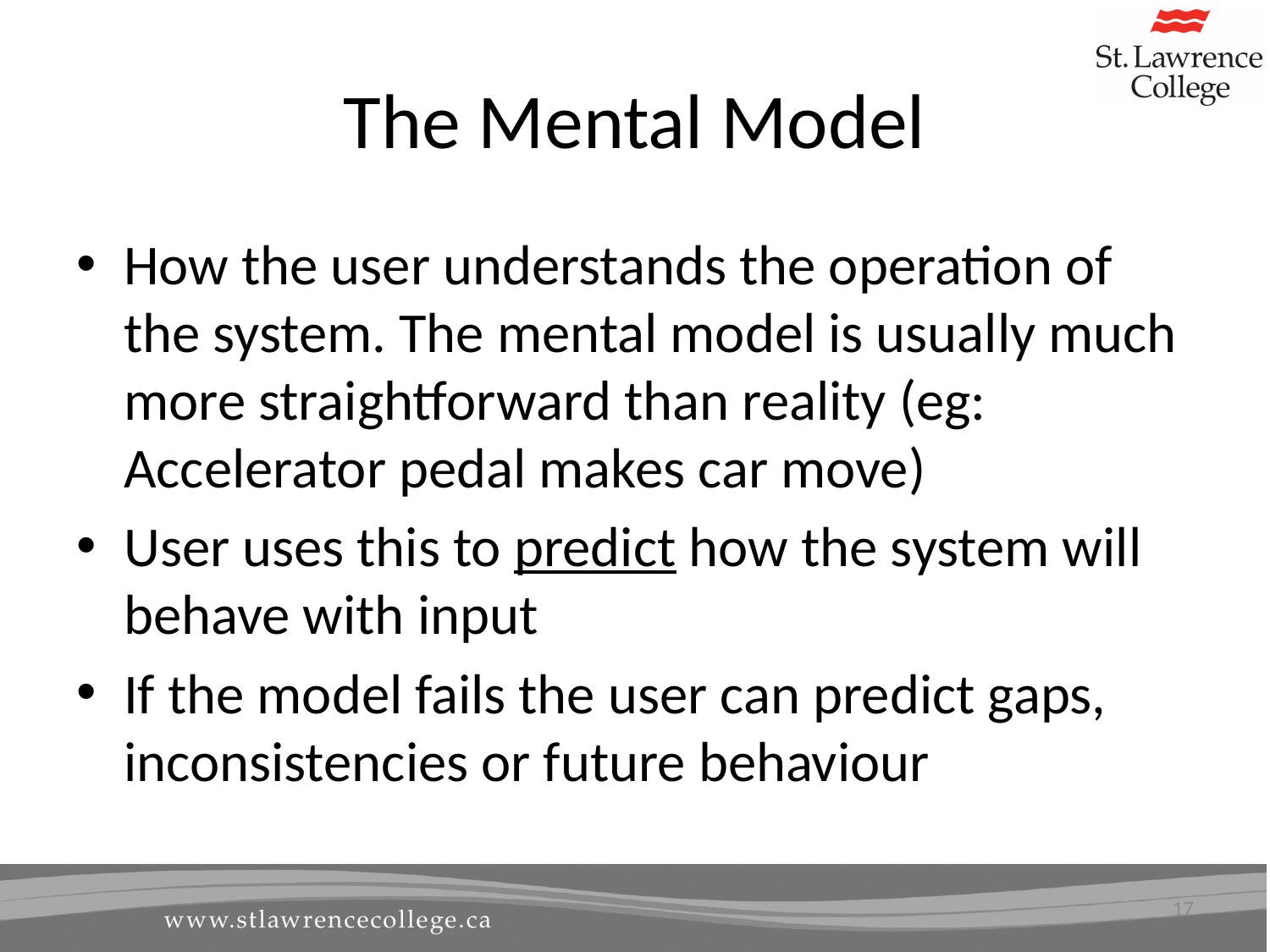

# The Mental Model
How the user understands the operation of the system. The mental model is usually much more straightforward than reality (eg: Accelerator pedal makes car move)
User uses this to predict how the system will behave with input
If the model fails the user can predict gaps, inconsistencies or future behaviour
17